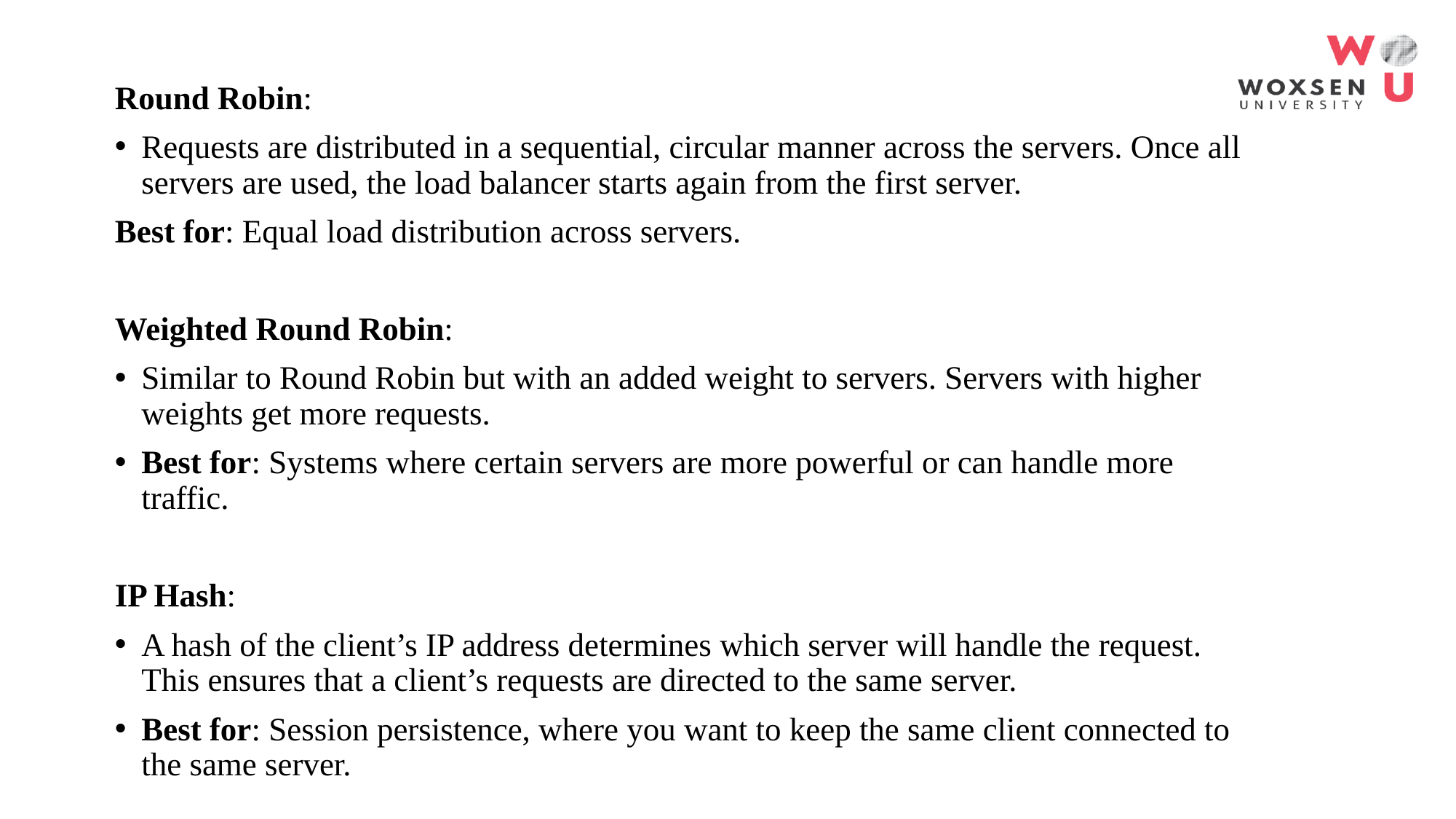

Round Robin:
Requests are distributed in a sequential, circular manner across the servers. Once all servers are used, the load balancer starts again from the first server.
Best for: Equal load distribution across servers.

Weighted Round Robin:
Similar to Round Robin but with an added weight to servers. Servers with higher weights get more requests.
Best for: Systems where certain servers are more powerful or can handle more traffic.

IP Hash:
A hash of the client’s IP address determines which server will handle the request. This ensures that a client’s requests are directed to the same server.
Best for: Session persistence, where you want to keep the same client connected to the same server.